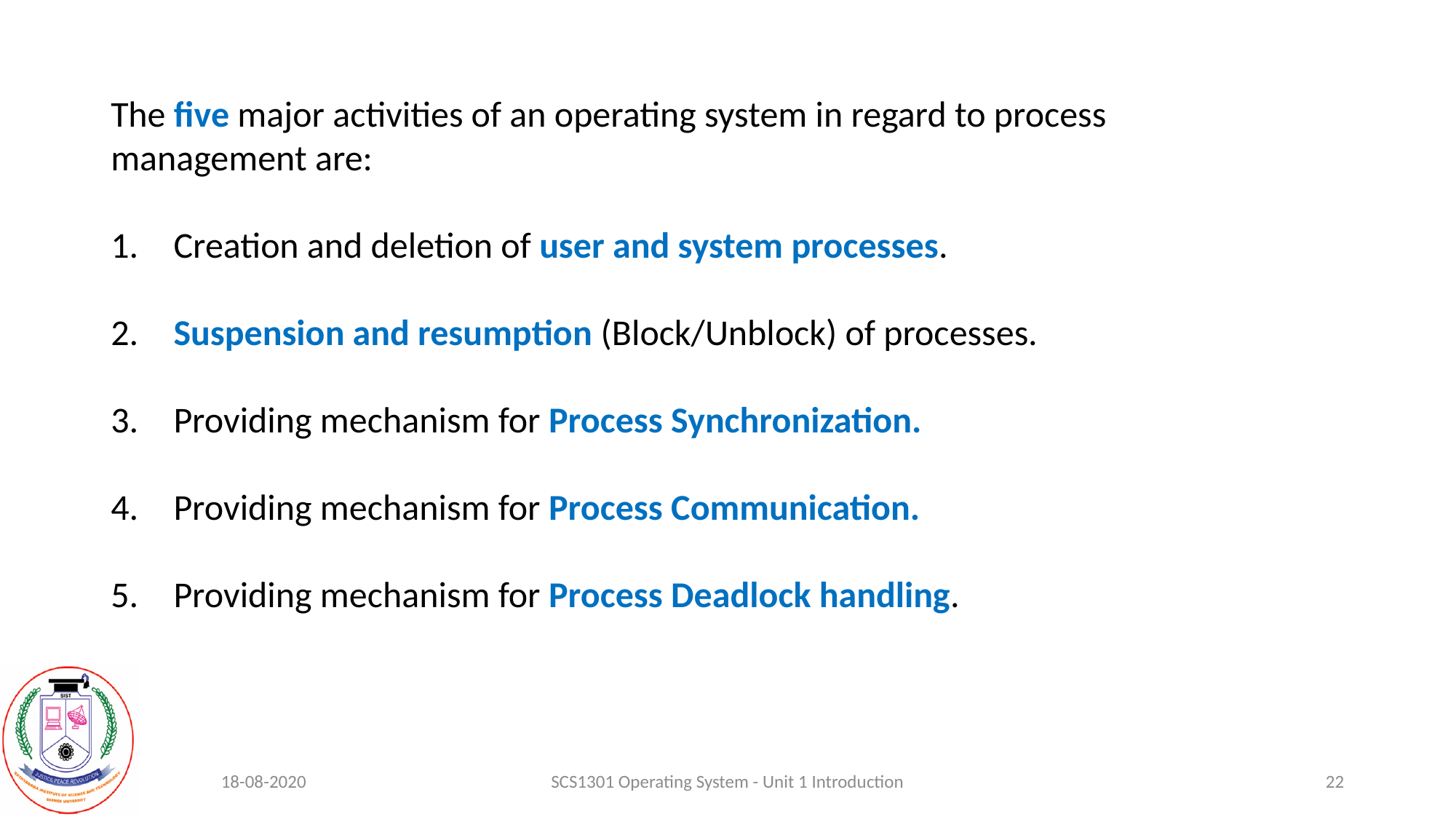

The five major activities of an operating system in regard to process management are:

 Creation and deletion of user and system processes.

 Suspension and resumption (Block/Unblock) of processes.

 Providing mechanism for Process Synchronization.

 Providing mechanism for Process Communication.

 Providing mechanism for Process Deadlock handling.
18-08-2020
SCS1301 Operating System - Unit 1 Introduction
22